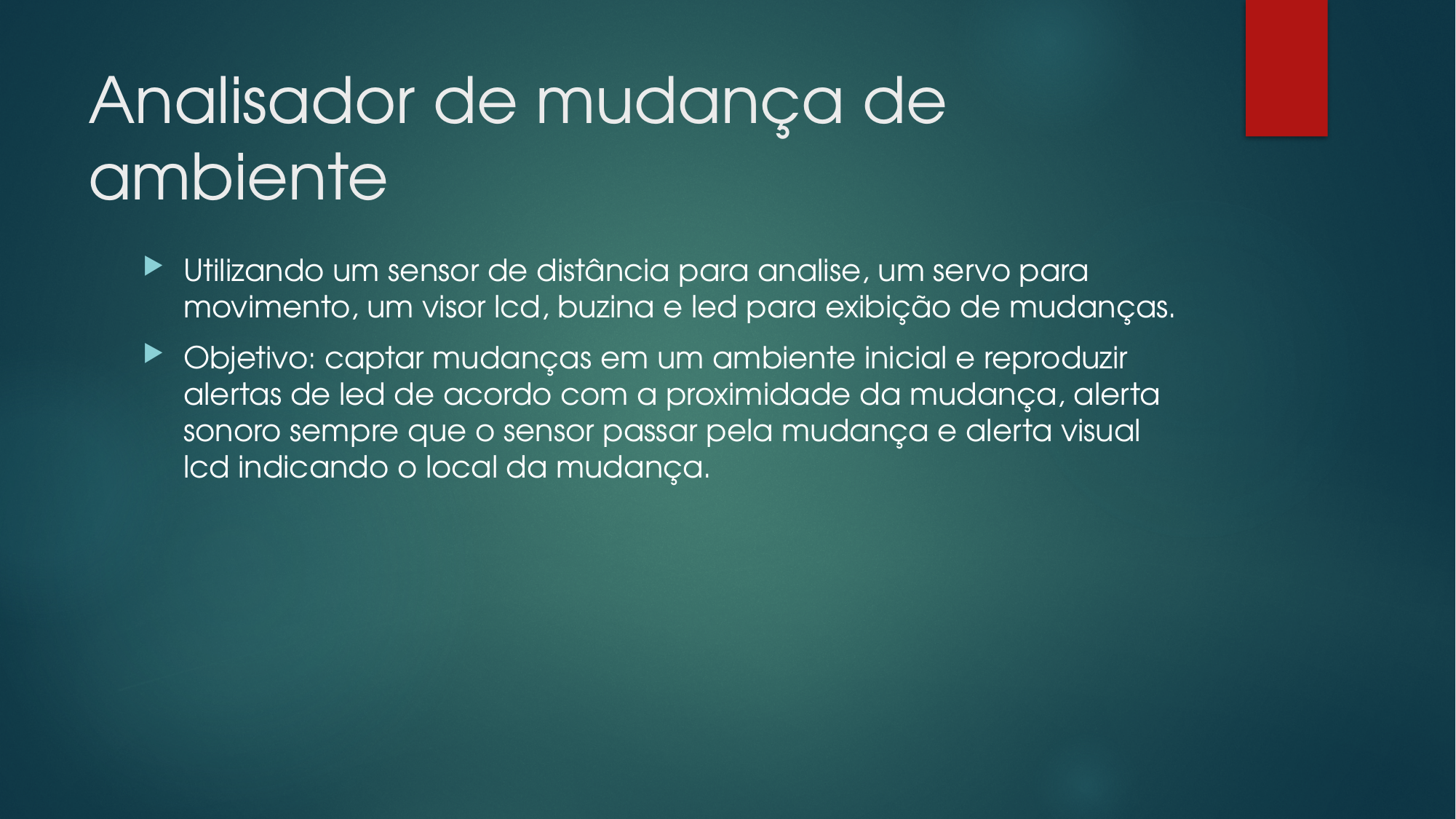

# Analisador de mudança de ambiente
Utilizando um sensor de distância para analise, um servo para movimento, um visor lcd, buzina e led para exibição de mudanças.
Objetivo: captar mudanças em um ambiente inicial e reproduzir alertas de led de acordo com a proximidade da mudança, alerta sonoro sempre que o sensor passar pela mudança e alerta visual lcd indicando o local da mudança.